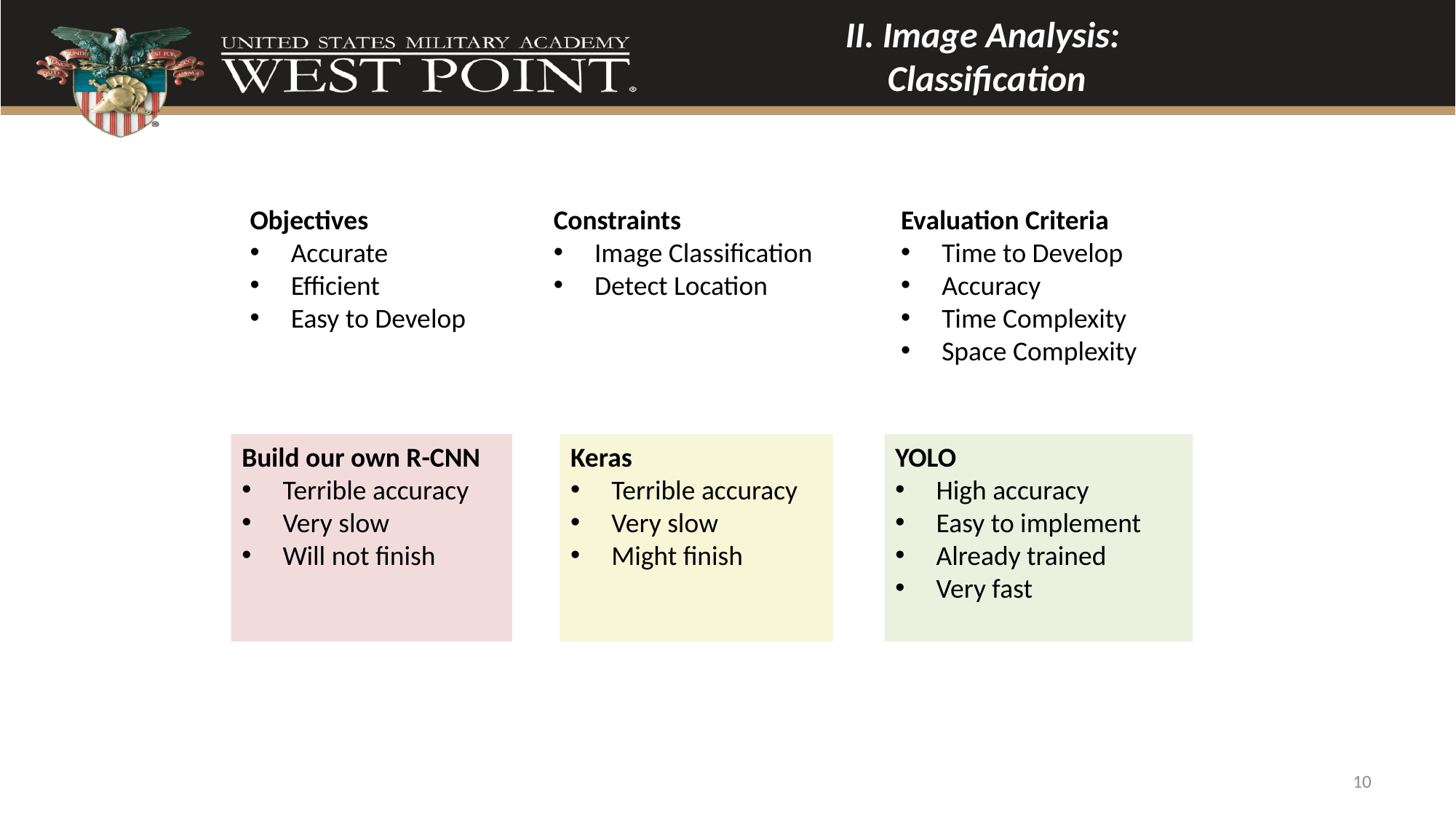

II. Image Analysis:
Classification
Objectives
Accurate
Efficient
Easy to Develop

Evaluation Criteria
Time to Develop
Accuracy
Time Complexity
Space Complexity

Constraints
Image Classification
Detect Location

Build our own R-CNN
Terrible accuracy
Very slow
Will not finish

Keras
Terrible accuracy
Very slow
Might finish

YOLO
High accuracy
Easy to implement
Already trained
Very fast

10